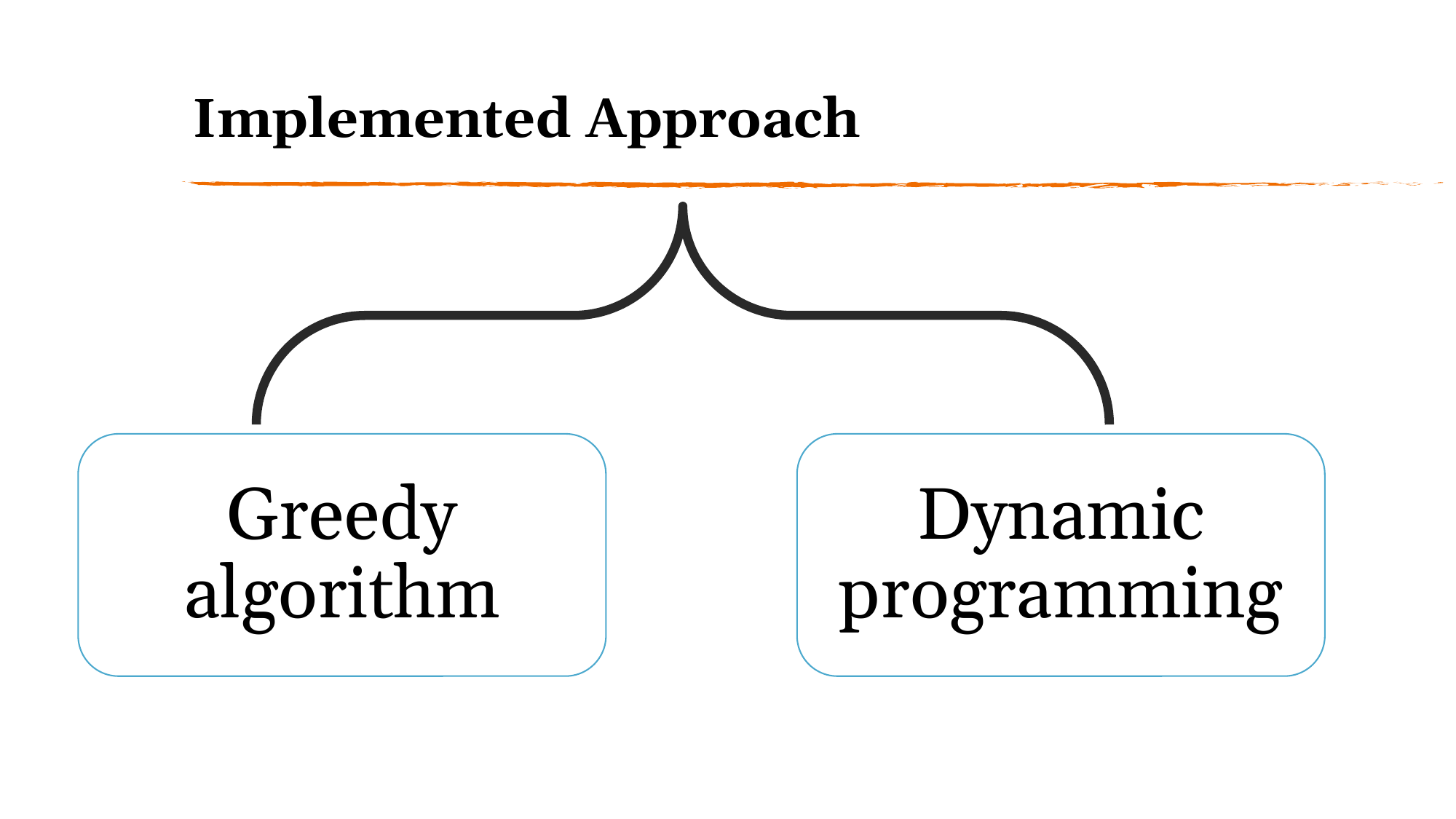

# Implemented Approach

Dynamic programming
Greedy algorithm